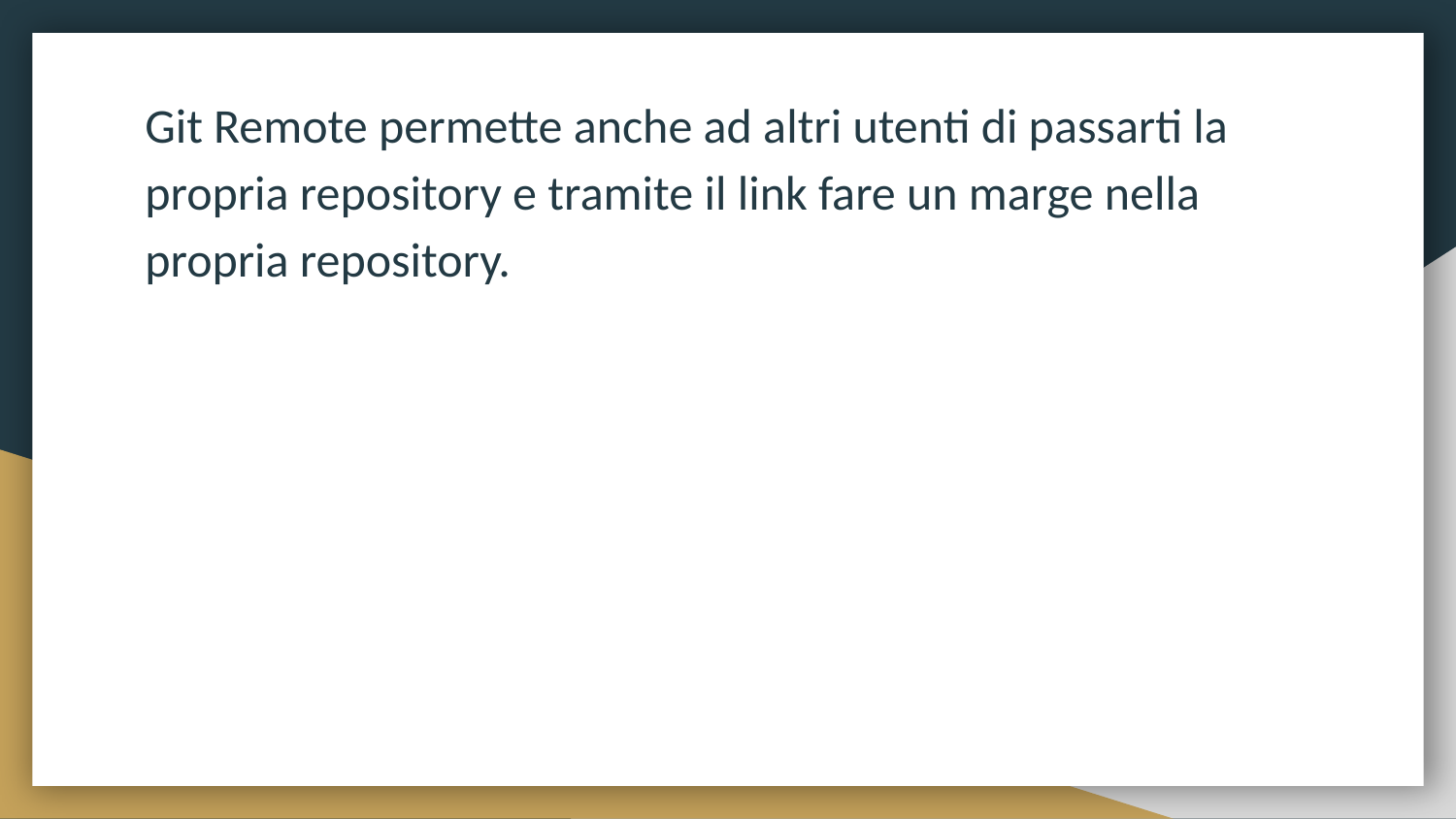

Git Remote permette anche ad altri utenti di passarti la propria repository e tramite il link fare un marge nella propria repository.